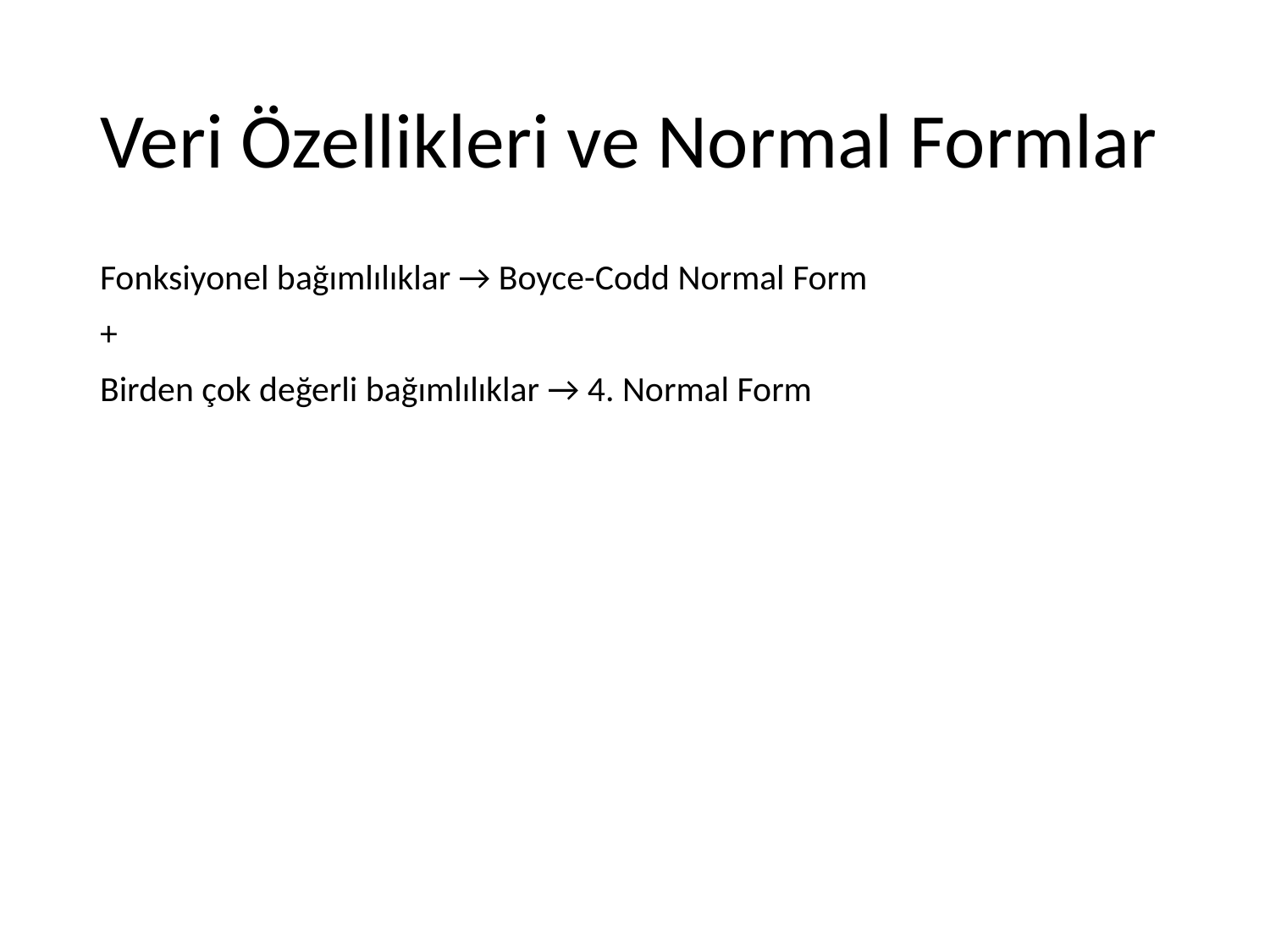

# Veri Özellikleri ve Normal Formlar
Fonksiyonel bağımlılıklar → Boyce-Codd Normal Form
+
Birden çok değerli bağımlılıklar → 4. Normal Form